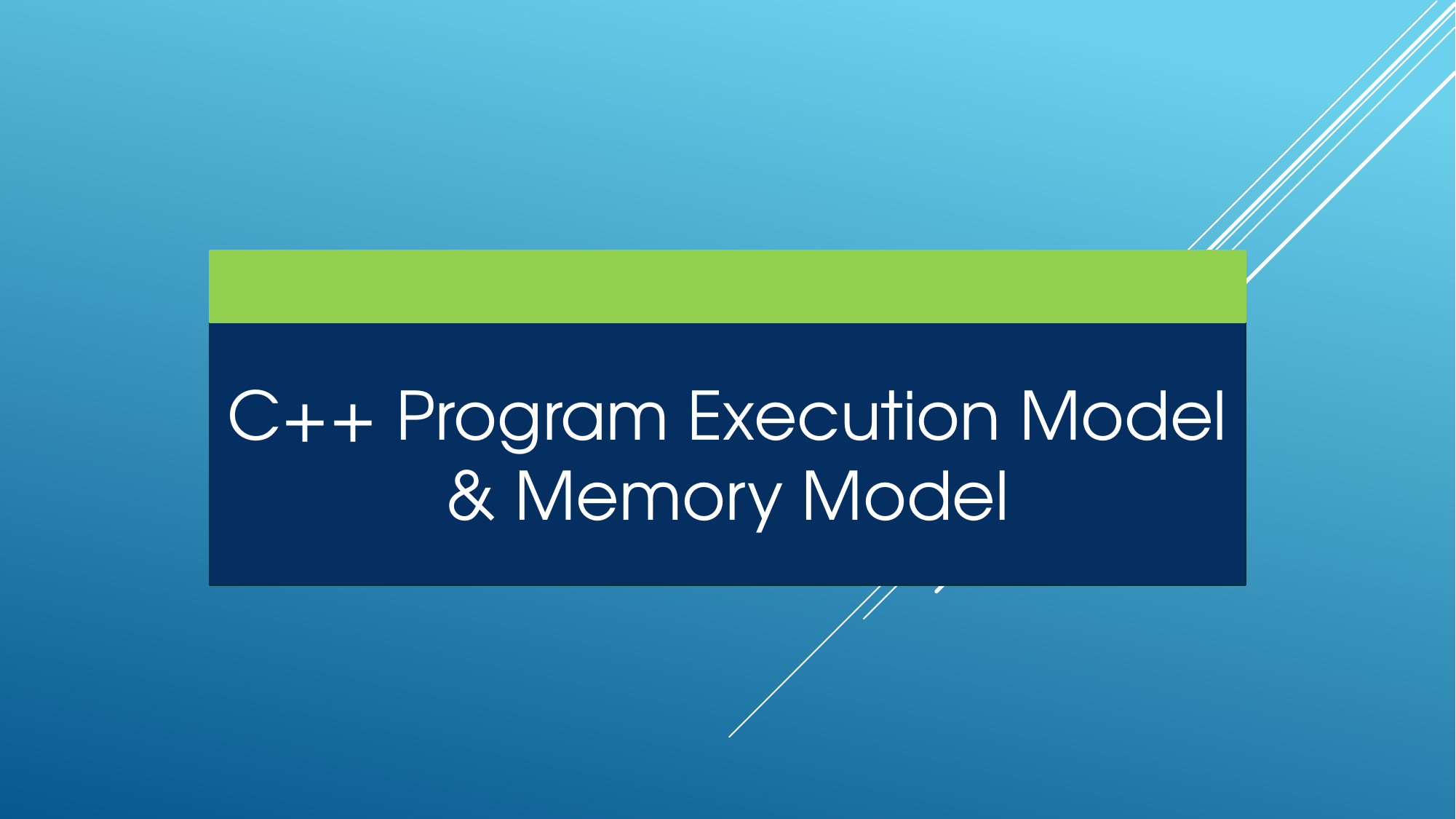

C++ Program Execution Model & Memory Model